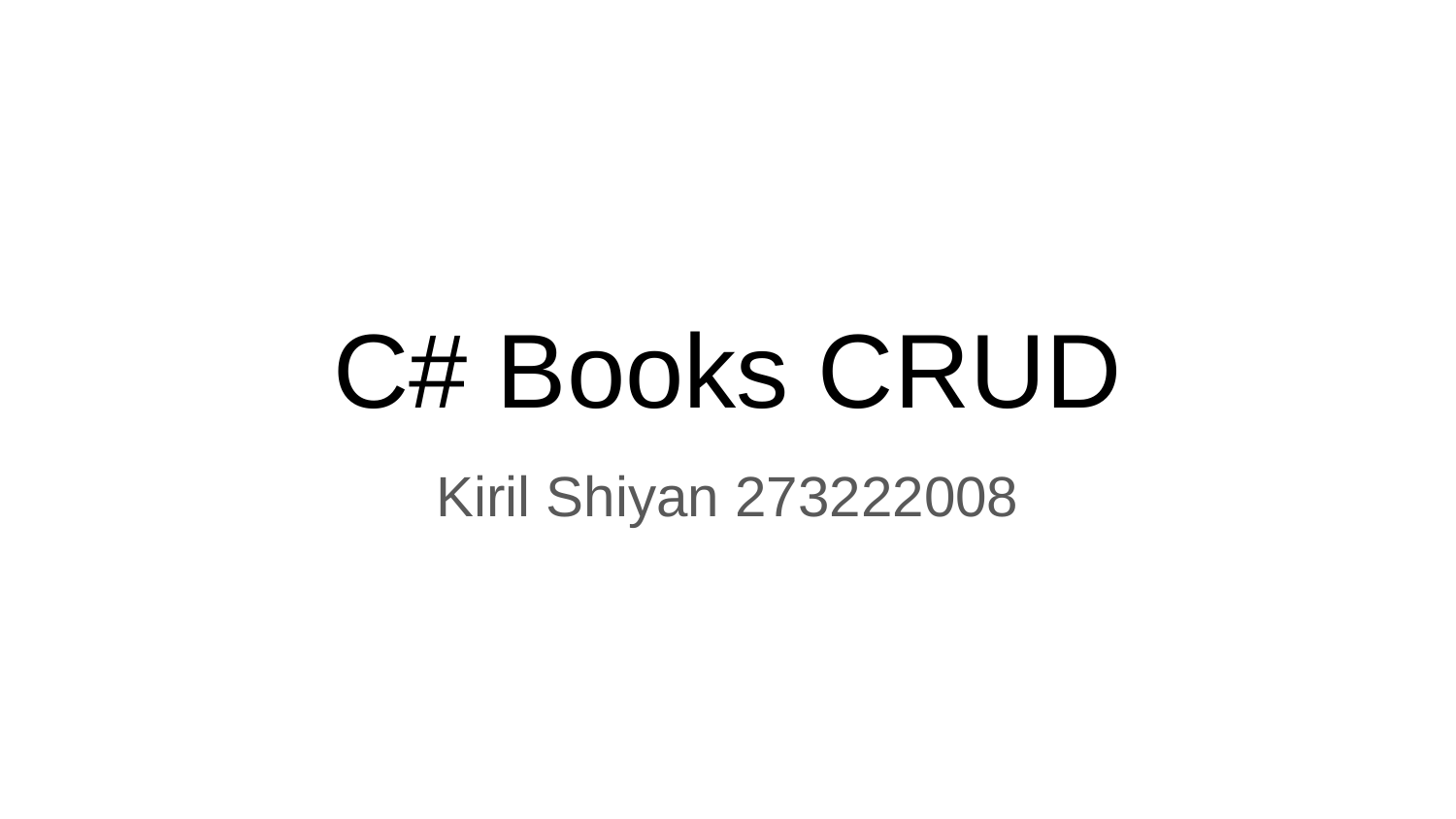

# C# Books CRUD
Kiril Shiyan 273222008